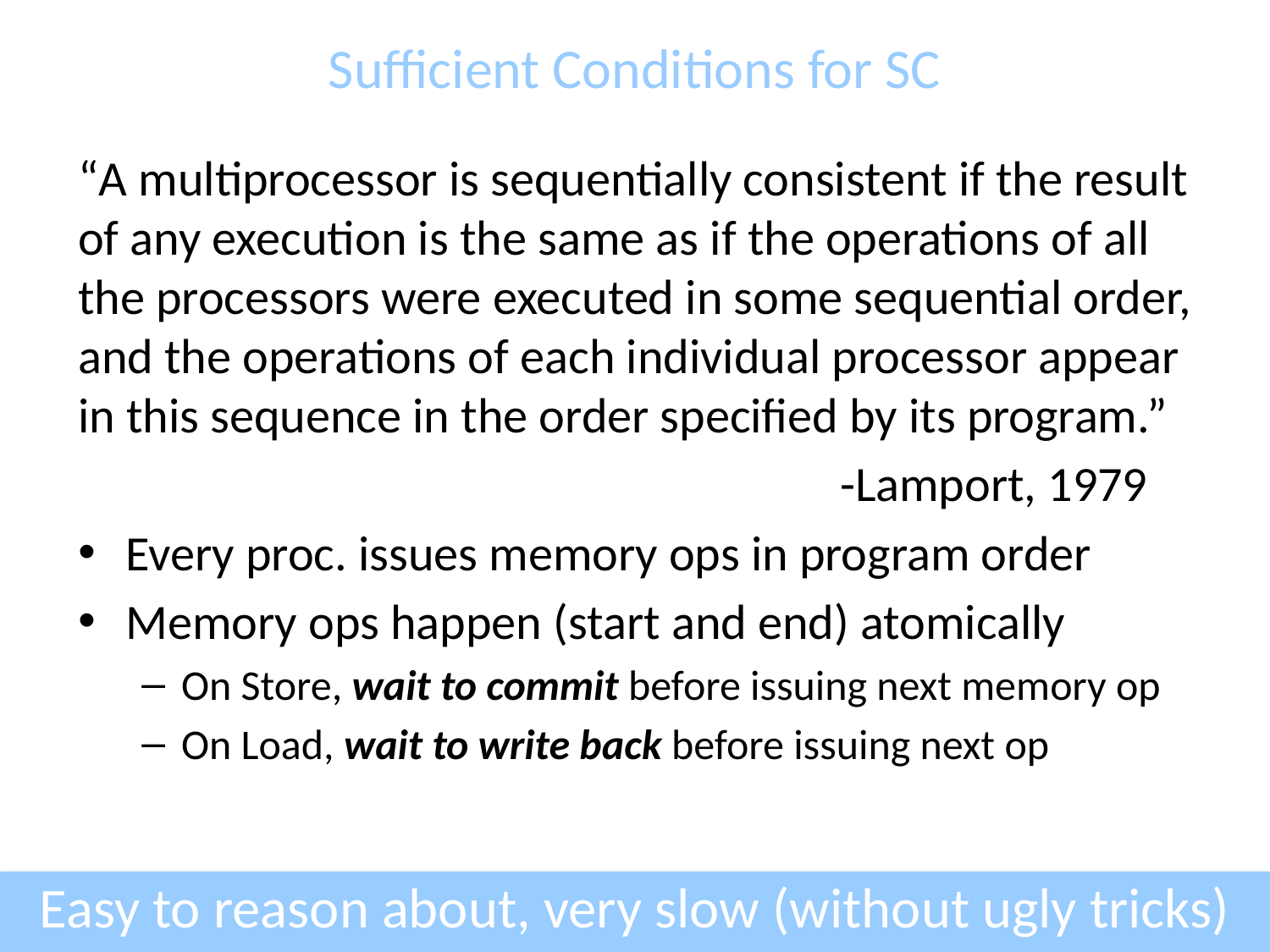

# Sufficient Conditions for SC
“A multiprocessor is sequentially consistent if the result of any execution is the same as if the operations of all the processors were executed in some sequential order, and the operations of each individual processor appear in this sequence in the order specified by its program.”
						-Lamport, 1979
Every proc. issues memory ops in program order
Memory ops happen (start and end) atomically
On Store, wait to commit before issuing next memory op
On Load, wait to write back before issuing next op
Easy to reason about, very slow (without ugly tricks)